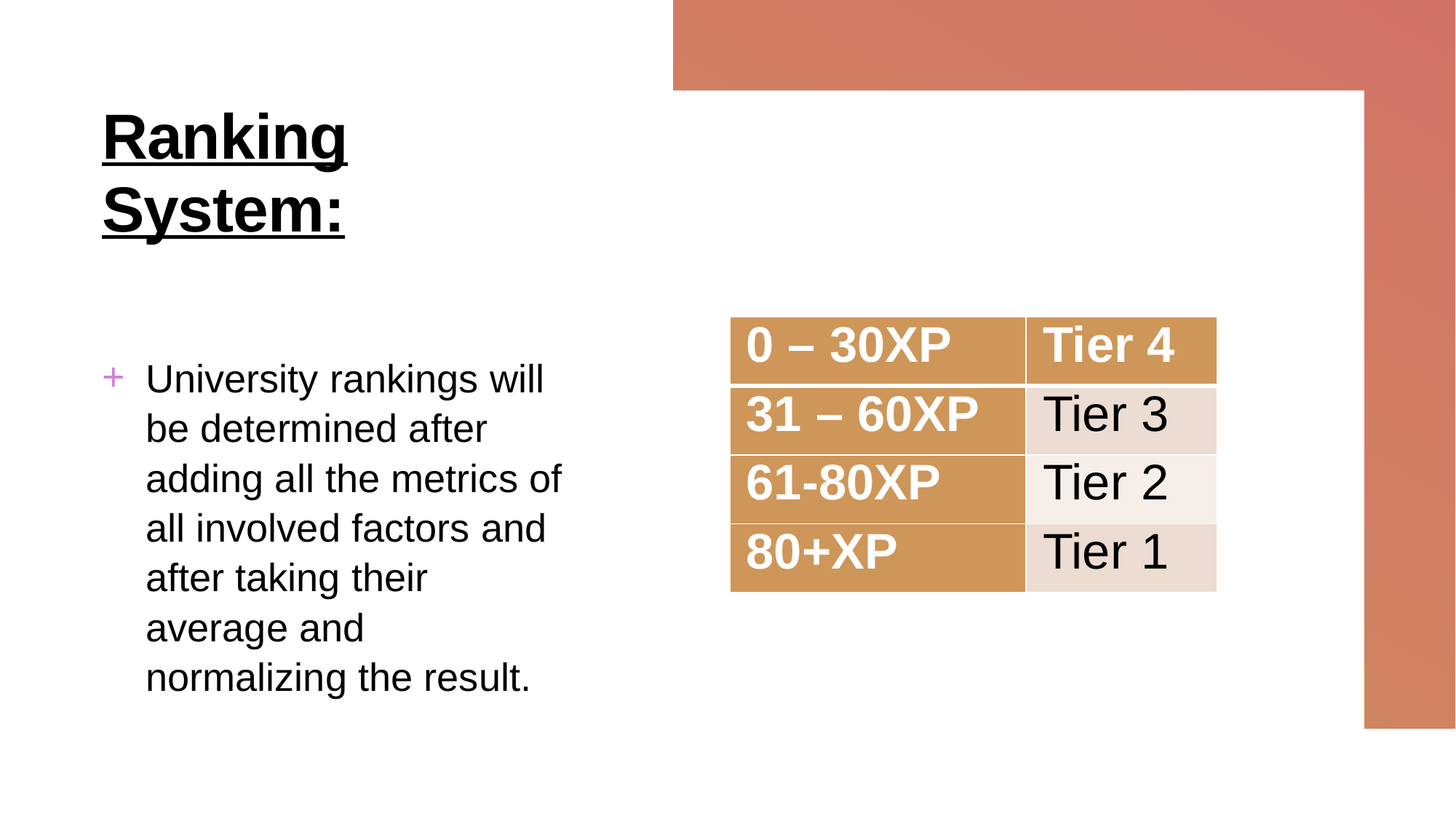

# Ranking System:
| 0 – 30XP | Tier 4 |
| --- | --- |
| 31 – 60XP | Tier 3 |
| 61-80XP | Tier 2 |
| 80+XP | Tier 1 |
University rankings will be determined after adding all the metrics of all involved factors and after taking their average and normalizing the result.